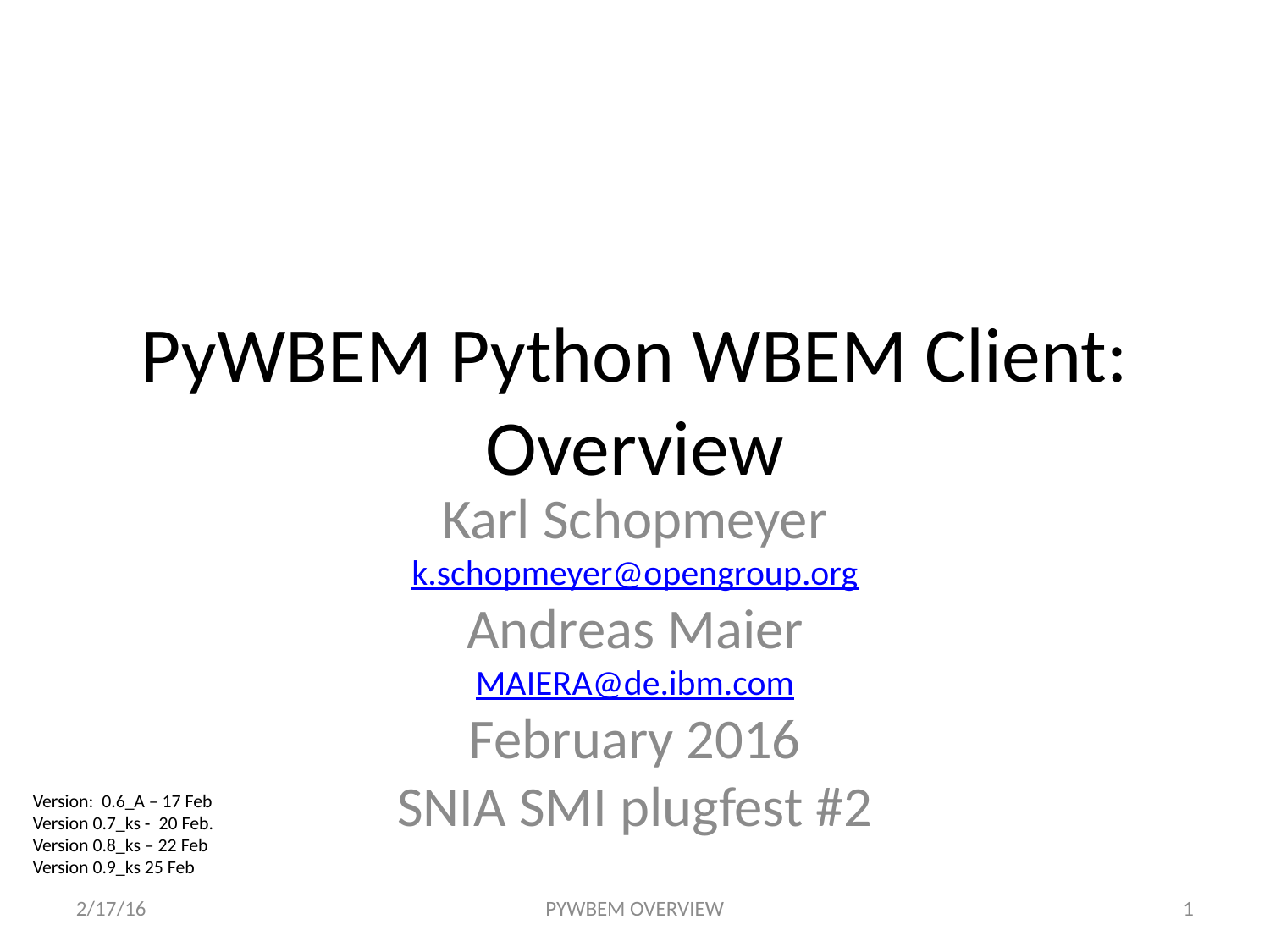

PyWBEM Python WBEM Client: Overview
Karl Schopmeyer
k.schopmeyer@opengroup.org
Andreas Maier
MAIERA@de.ibm.com
February 2016
SNIA SMI plugfest #2
Version:  0.6_A – 17 Feb
Version 0.7_ks -  20 Feb.
Version 0.8_ks – 22 Feb
Version 0.9_ks 25 Feb

2/17/16
PYWBEM OVERVIEW
1